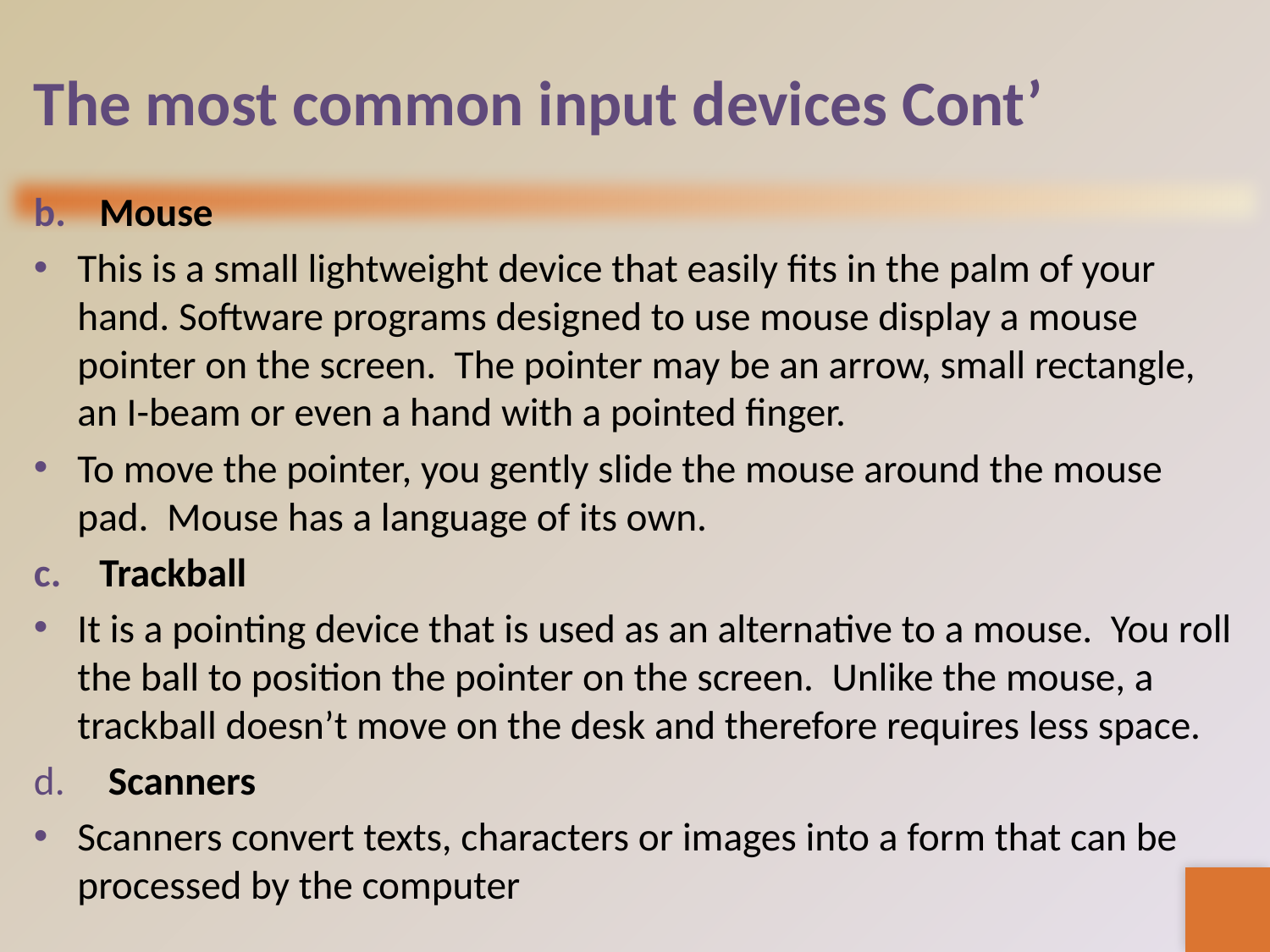

# The most common input devices Cont’
Mouse
This is a small lightweight device that easily fits in the palm of your hand. Software programs designed to use mouse display a mouse pointer on the screen.  The pointer may be an arrow, small rectangle, an I-beam or even a hand with a pointed finger.
To move the pointer, you gently slide the mouse around the mouse pad.  Mouse has a language of its own.
Trackball
It is a pointing device that is used as an alternative to a mouse.  You roll the ball to position the pointer on the screen.  Unlike the mouse, a trackball doesn’t move on the desk and therefore requires less space.
 Scanners
Scanners convert texts, characters or images into a form that can be processed by the computer